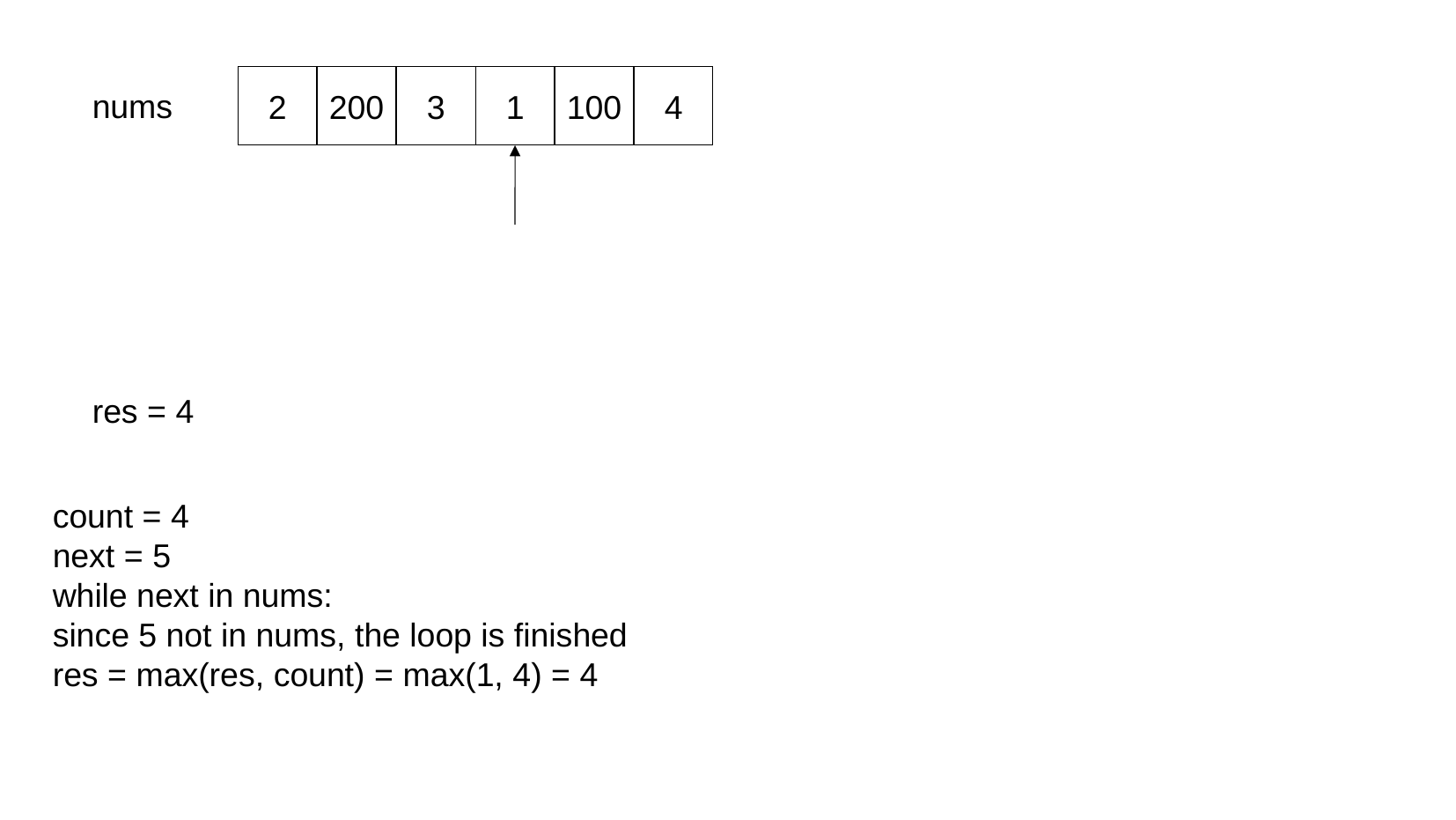

2
200
3
1
100
4
nums

res = 4
count = 4
next = 5
while next in nums:
since 5 not in nums, the loop is finished
res = max(res, count) = max(1, 4) = 4